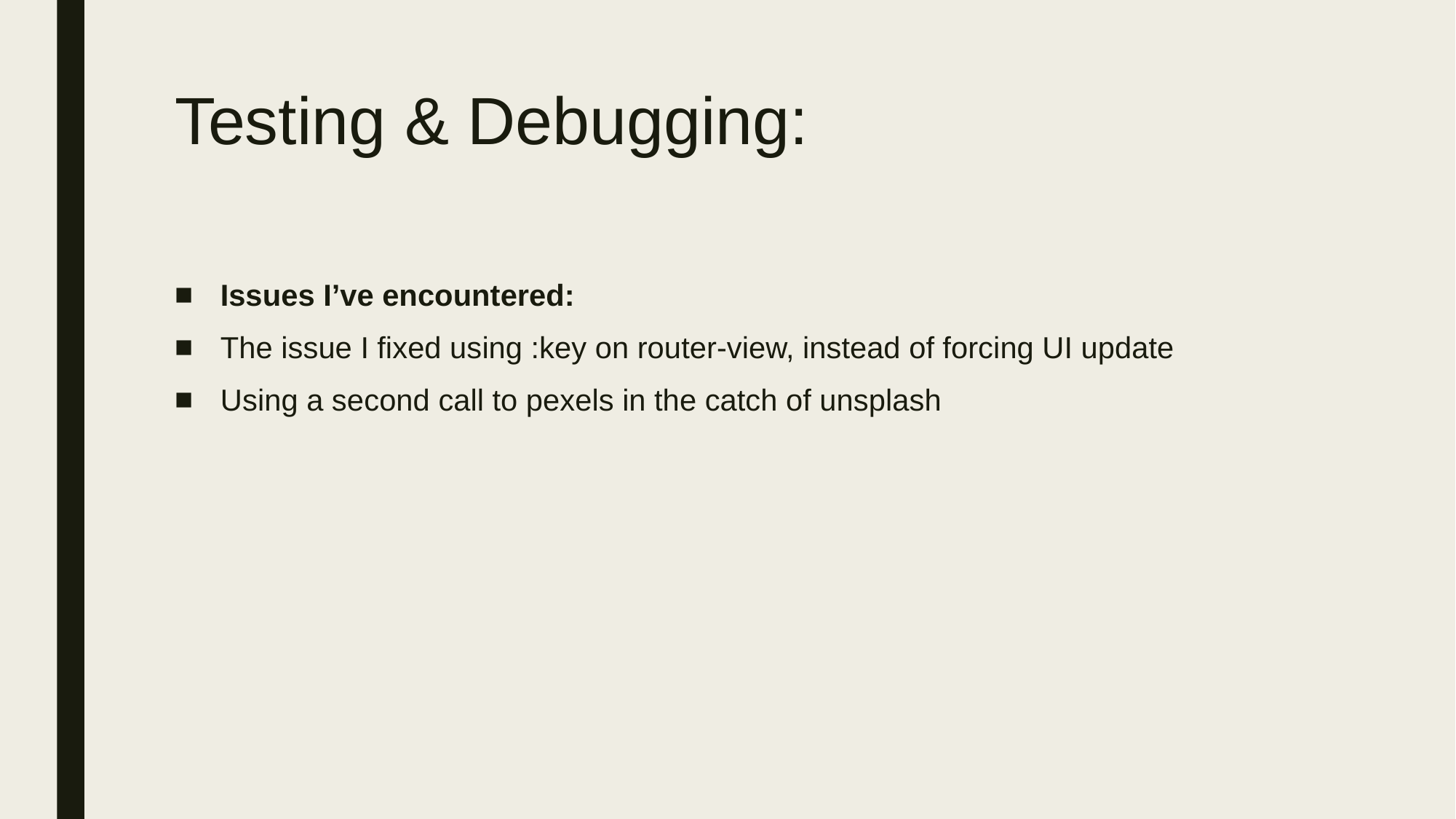

# Testing & Debugging:
Issues I’ve encountered:
The issue I fixed using :key on router-view, instead of forcing UI update
Using a second call to pexels in the catch of unsplash